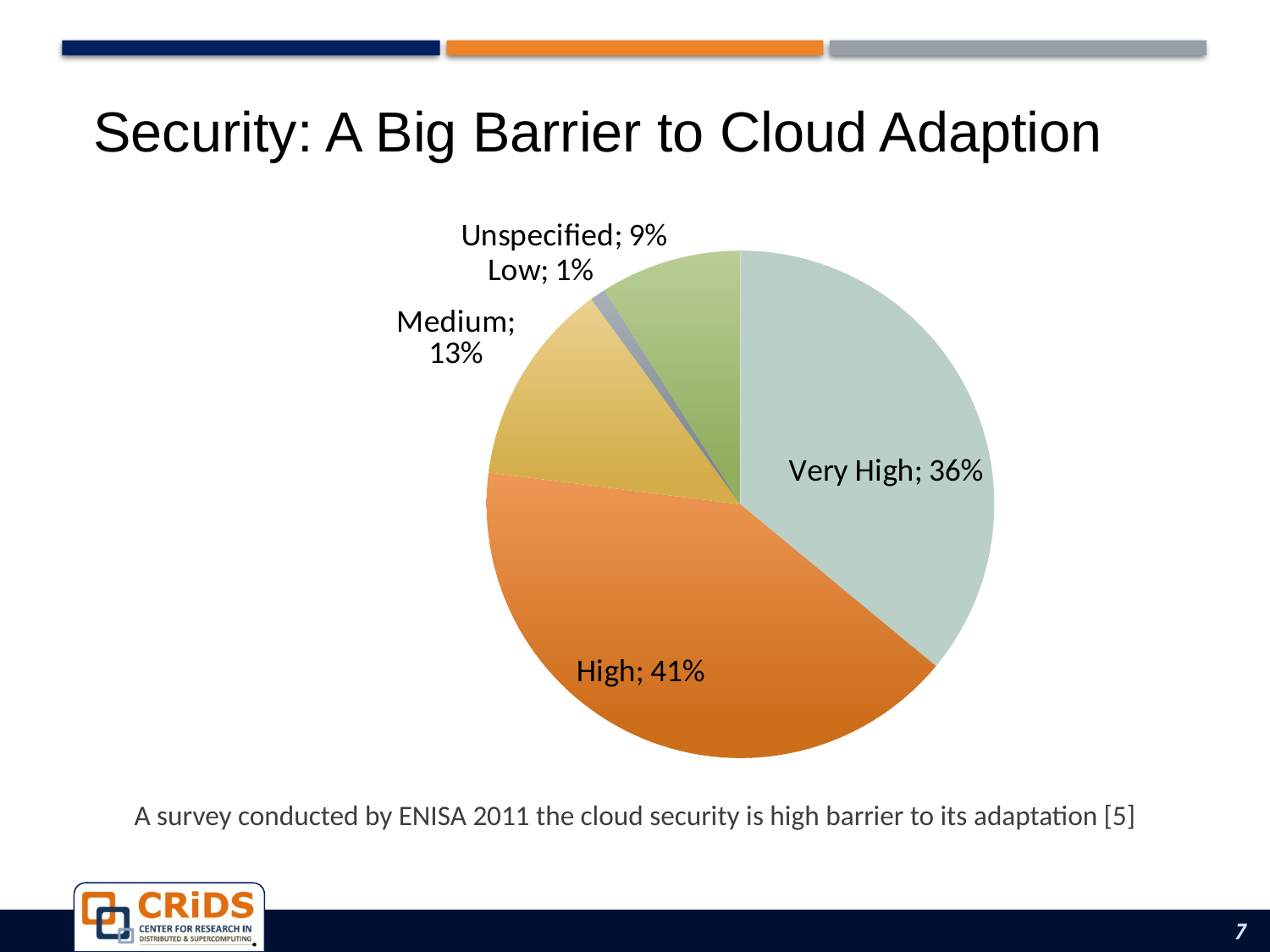

# Security: A Big Barrier to Cloud Adaption

### Chart

| Category | Sales |
|---|---|
| Very High | 0.36 |
| High | 0.41 |
| Medium | 0.13 |
| Low | 0.01 |
| Unspecified | 0.09 |
A survey conducted by ENISA 2011 the cloud security is high barrier to its adaptation [5]